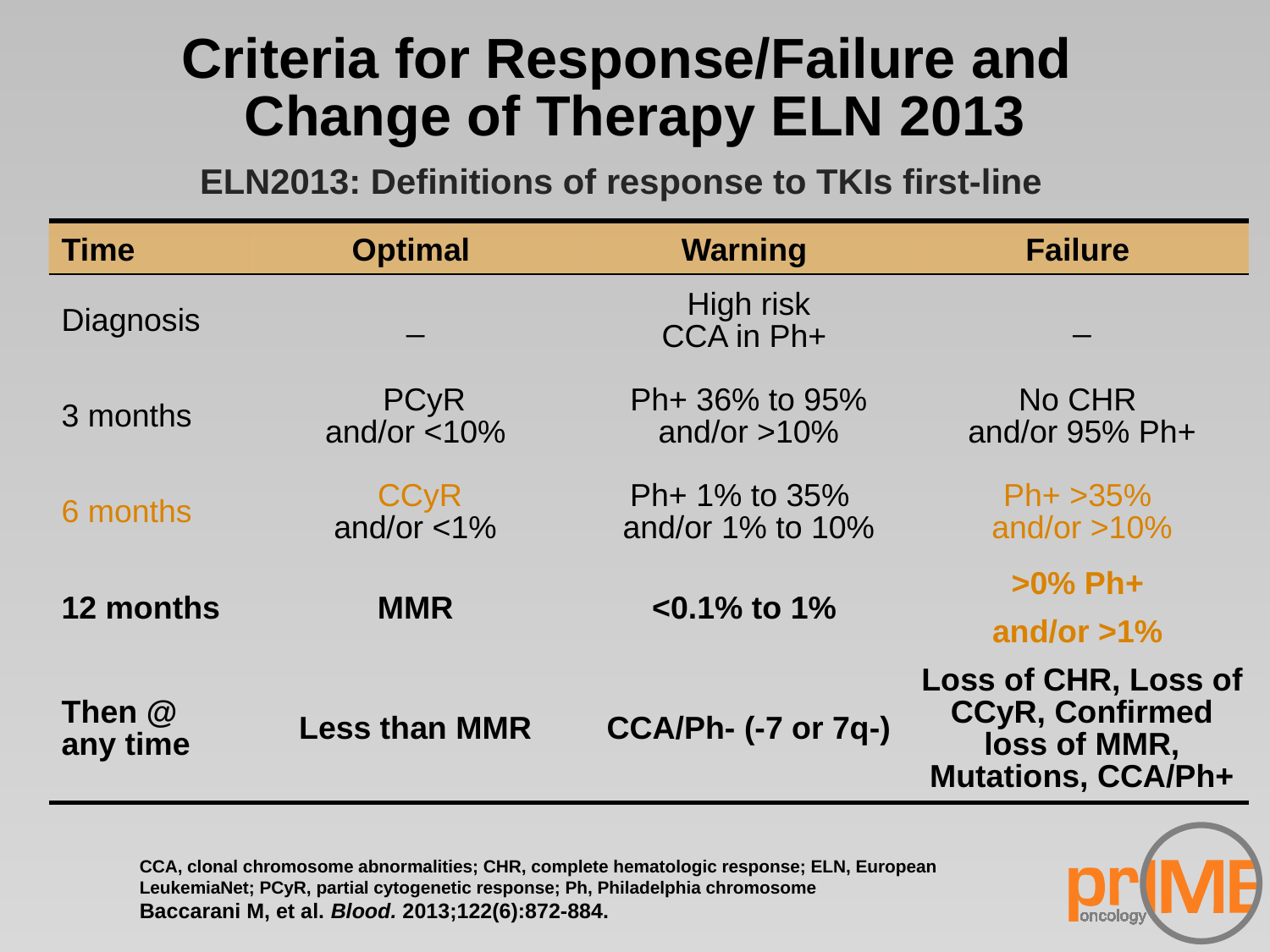

# Criteria for Response/Failure and Change of Therapy ELN 2013
ELN2013: Definitions of response to TKIs first-line
| Time | Optimal | Warning | Failure |
| --- | --- | --- | --- |
| Diagnosis | \_ | High risk CCA in Ph+ | \_ |
| 3 months | PCyR and/or <10% | Ph+ 36% to 95% and/or >10% | No CHR and/or 95% Ph+ |
| 6 months | CCyR and/or <1% | Ph+ 1% to 35% and/or 1% to 10% | Ph+ >35% and/or >10% |
| 12 months | MMR | <0.1% to 1% | >0% Ph+ and/or >1% |
| Then @ any time | Less than MMR | CCA/Ph- (-7 or 7q-) | Loss of CHR, Loss of CCyR, Confirmed loss of MMR, Mutations, CCA/Ph+ |
CCA, clonal chromosome abnormalities; CHR, complete hematologic response; ELN, European LeukemiaNet; PCyR, partial cytogenetic response; Ph, Philadelphia chromosome
Baccarani M, et al. Blood. 2013;122(6):872-884.